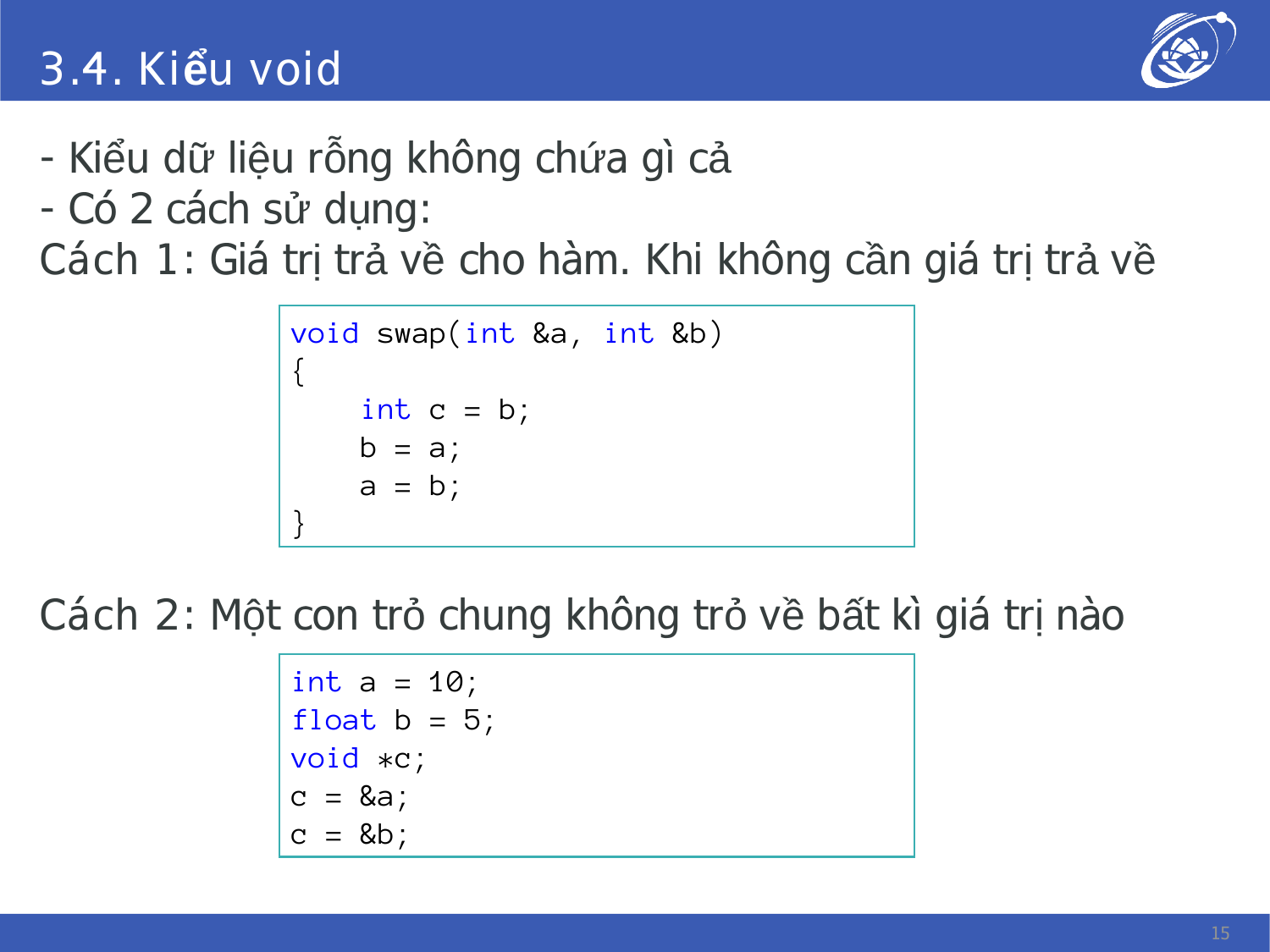

# 3.4. Kiểu void
- Kiểu dữ liệu rỗng không chứa gì cả
- Có 2 cách sử dụng:
Cách 1: Giá trị trả về cho hàm. Khi không cần giá trị trả về

Cách 2: Một con trỏ chung không trỏ về bất kì giá trị nào

void swap(int &a, int &b)
{
    int c = b;
    b = a;
    a = b;
}
int a = 10;
float b = 5;
void *c;
c = &a;
c = &b;
15